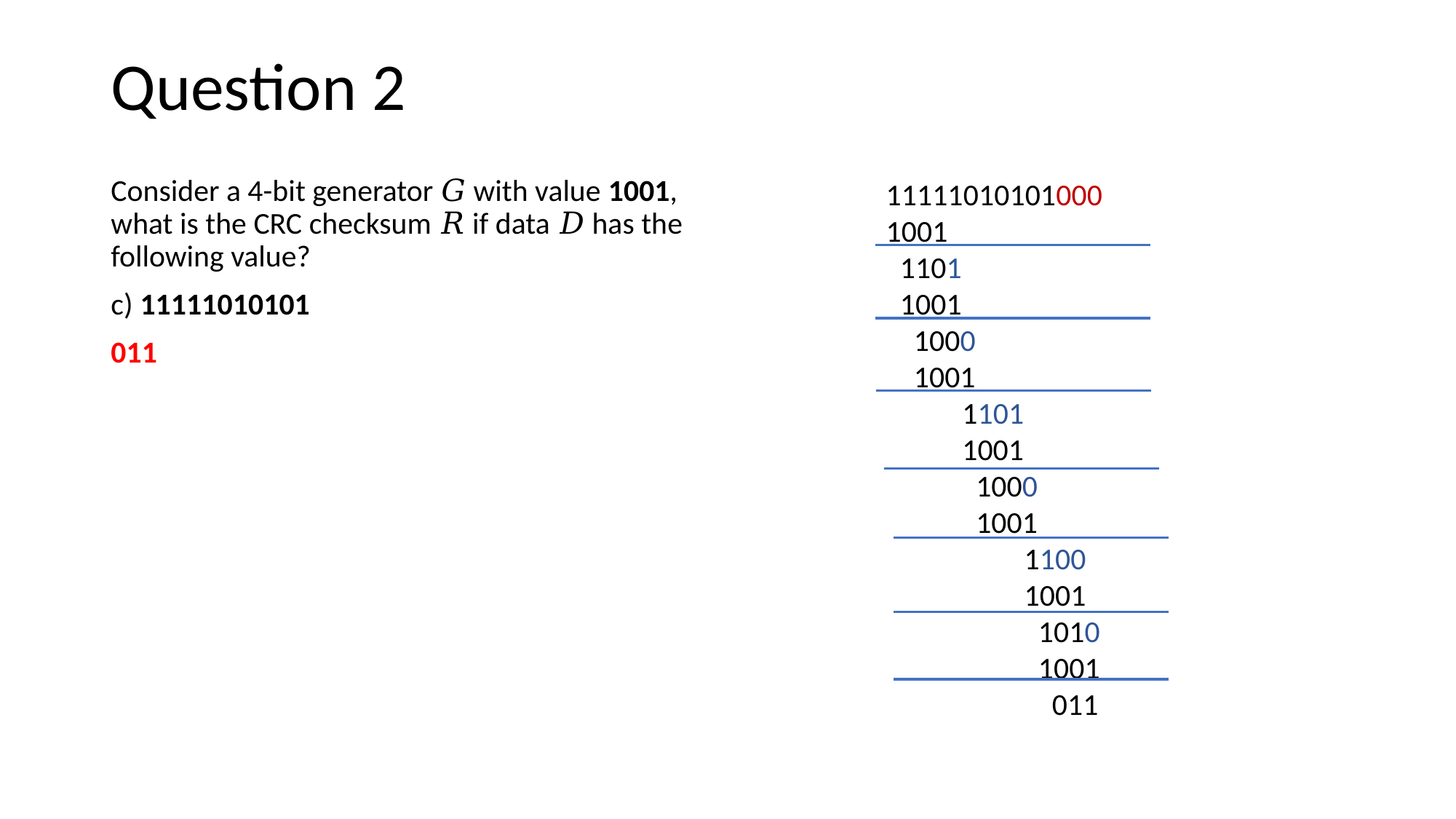

# Question 2
Consider a 4-bit generator 𝐺 with value 1001, what is the CRC checksum 𝑅 if data 𝐷 has the following value?
c) 11111010101
011
11111010101000
1001
  1101
  1001
    1000
    1001
           1101
           1001
             1000
             1001
                    1100
                    1001
                      1010
                      1001
                        011